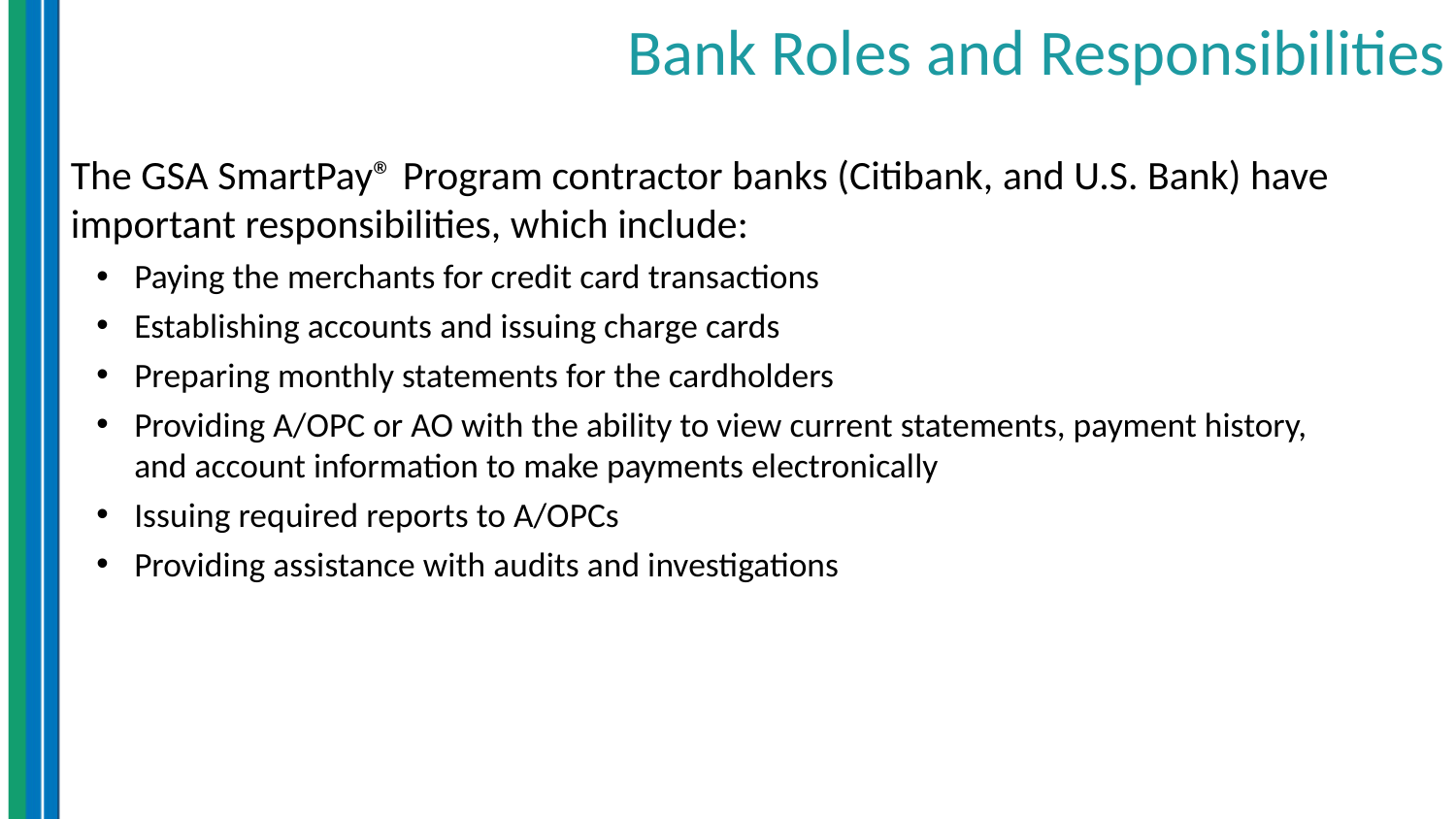

# Bank Roles and Responsibilities
The GSA SmartPay® Program contractor banks (Citibank, and U.S. Bank) have important responsibilities, which include:
Paying the merchants for credit card transactions
Establishing accounts and issuing charge cards
Preparing monthly statements for the cardholders
Providing A/OPC or AO with the ability to view current statements, payment history, and account information to make payments electronically
Issuing required reports to A/OPCs
Providing assistance with audits and investigations